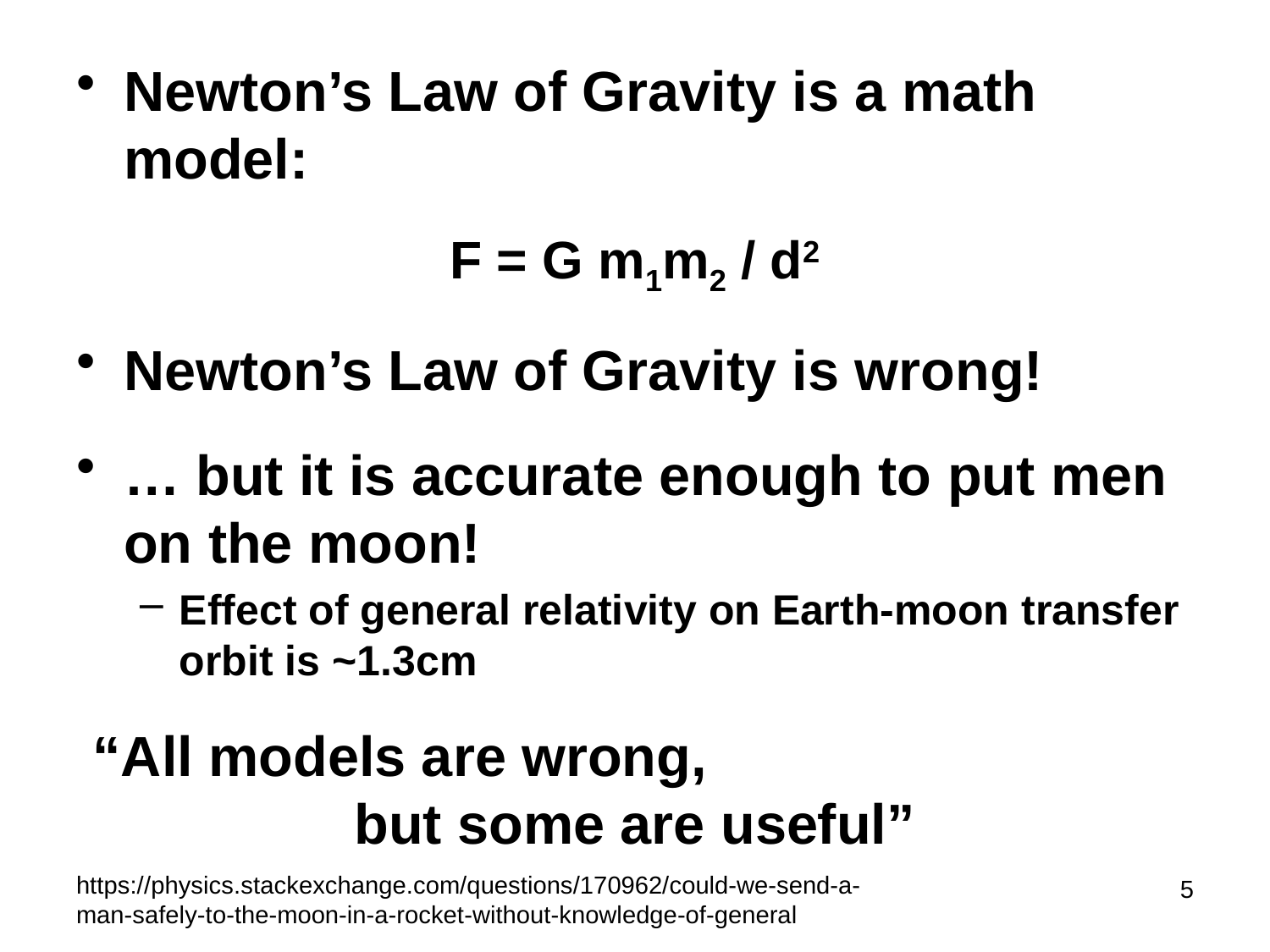

Newton’s Law of Gravity is a math model:

F = G m1m2 / d2

Newton’s Law of Gravity is wrong!

… but it is accurate enough to put men on the moon!
Effect of general relativity on Earth-moon transfer orbit is ~1.3cm

“All models are wrong,                               but some are useful”
5
# https://physics.stackexchange.com/questions/170962/could-we-send-a-man-safely-to-the-moon-in-a-rocket-without-knowledge-of-general